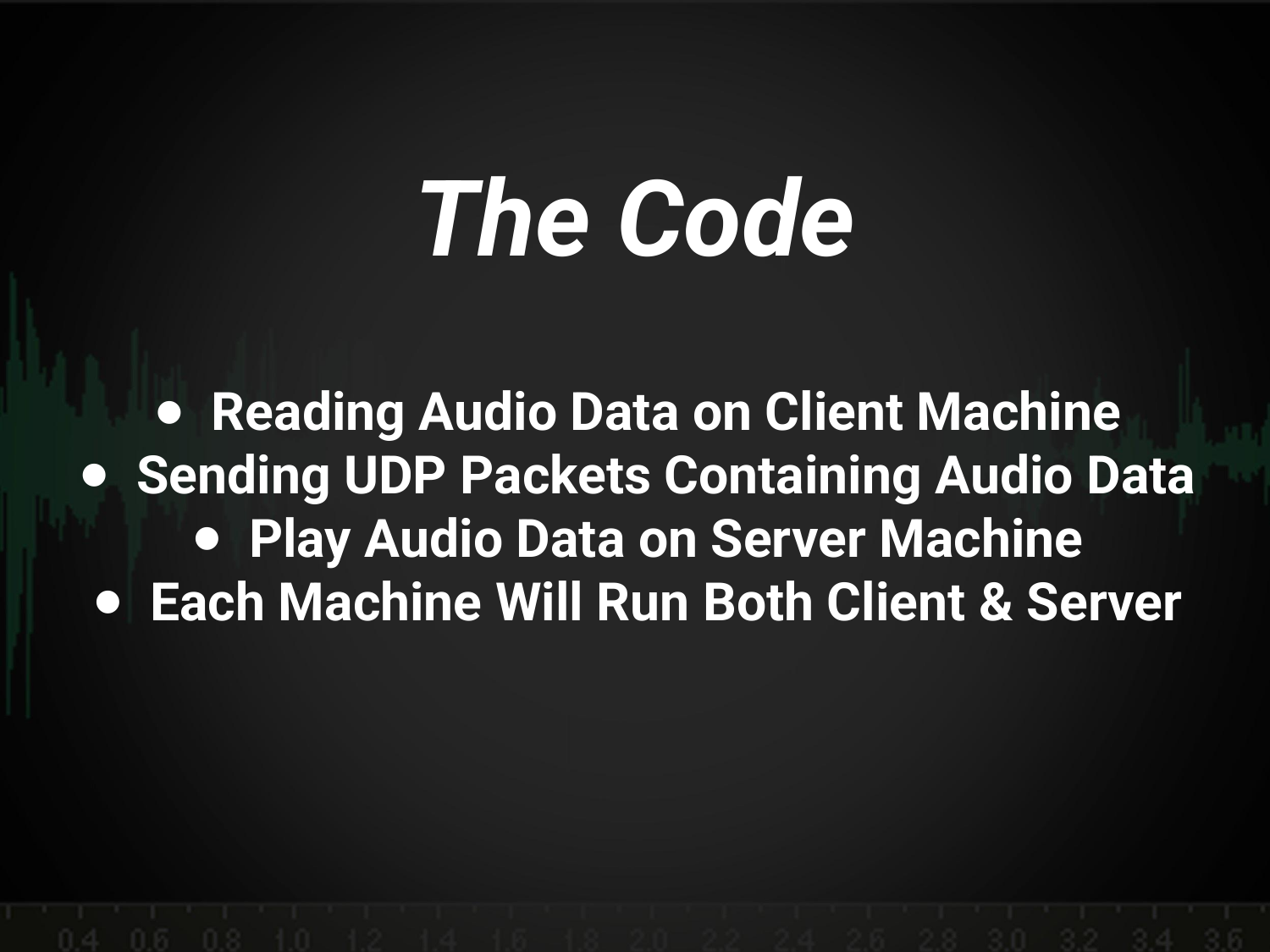

The Code
Reading Audio Data on Client Machine
Sending UDP Packets Containing Audio Data
Play Audio Data on Server Machine
Each Machine Will Run Both Client & Server